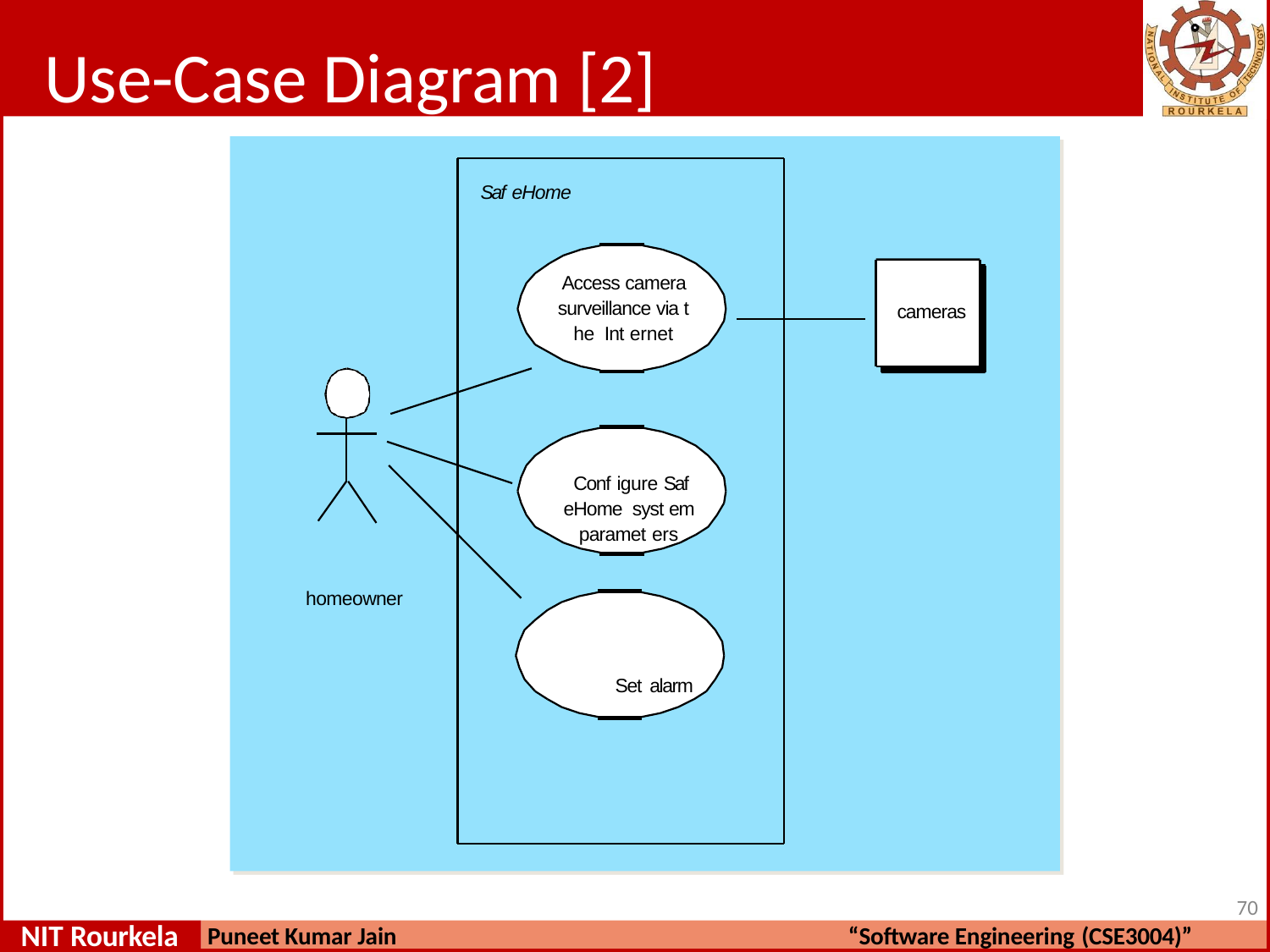

# Use-Case Diagram [2]

Saf eHome

Access camera  surveillance via t he  Int ernet

Conf igure Saf eHome  syst em paramet ers

homeowner

Set alarm

cameras
70
NIT Rourkela
Puneet Kumar Jain
“Software Engineering (CSE3004)”